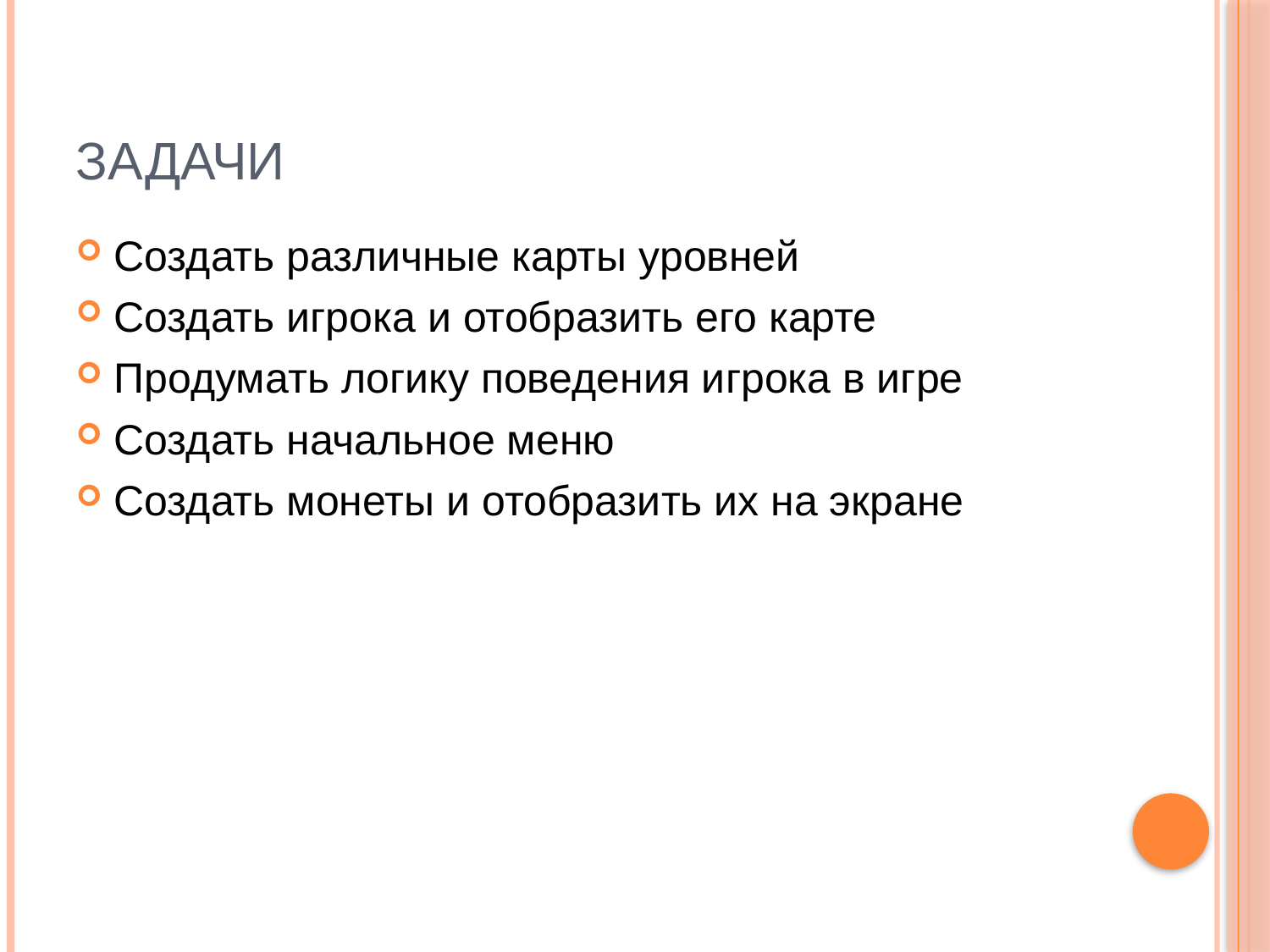

# Задачи
Создать различные карты уровней
Создать игрока и отобразить его карте
Продумать логику поведения игрока в игре
Создать начальное меню
Создать монеты и отобразить их на экране